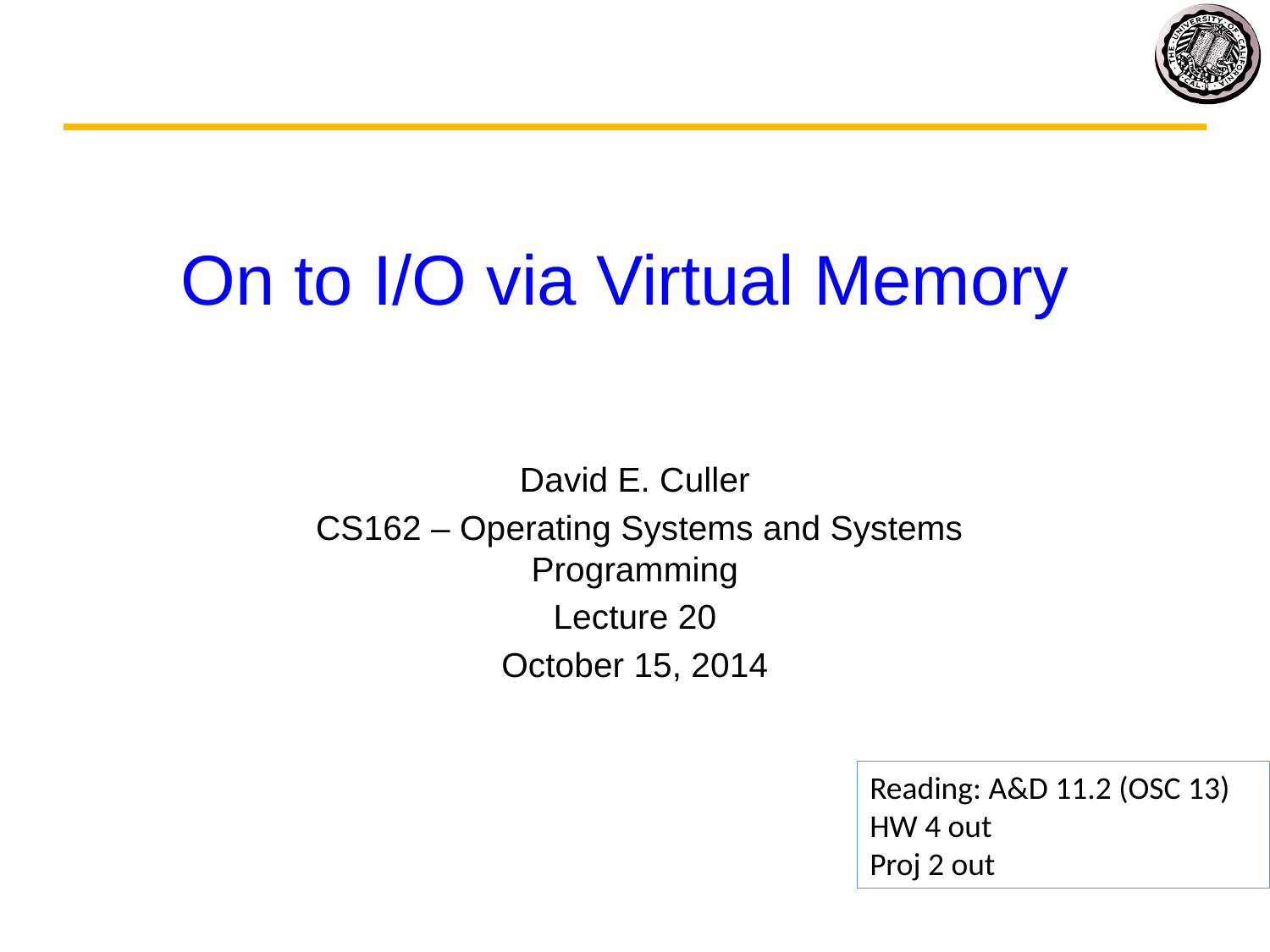

# On to I/O via Virtual Memory
David E. Culler
 CS162 – Operating Systems and Systems Programming
Lecture 20
October 15, 2014

Reading: A&D 11.2 (OSC 13)
HW 4 out
Proj 2 out